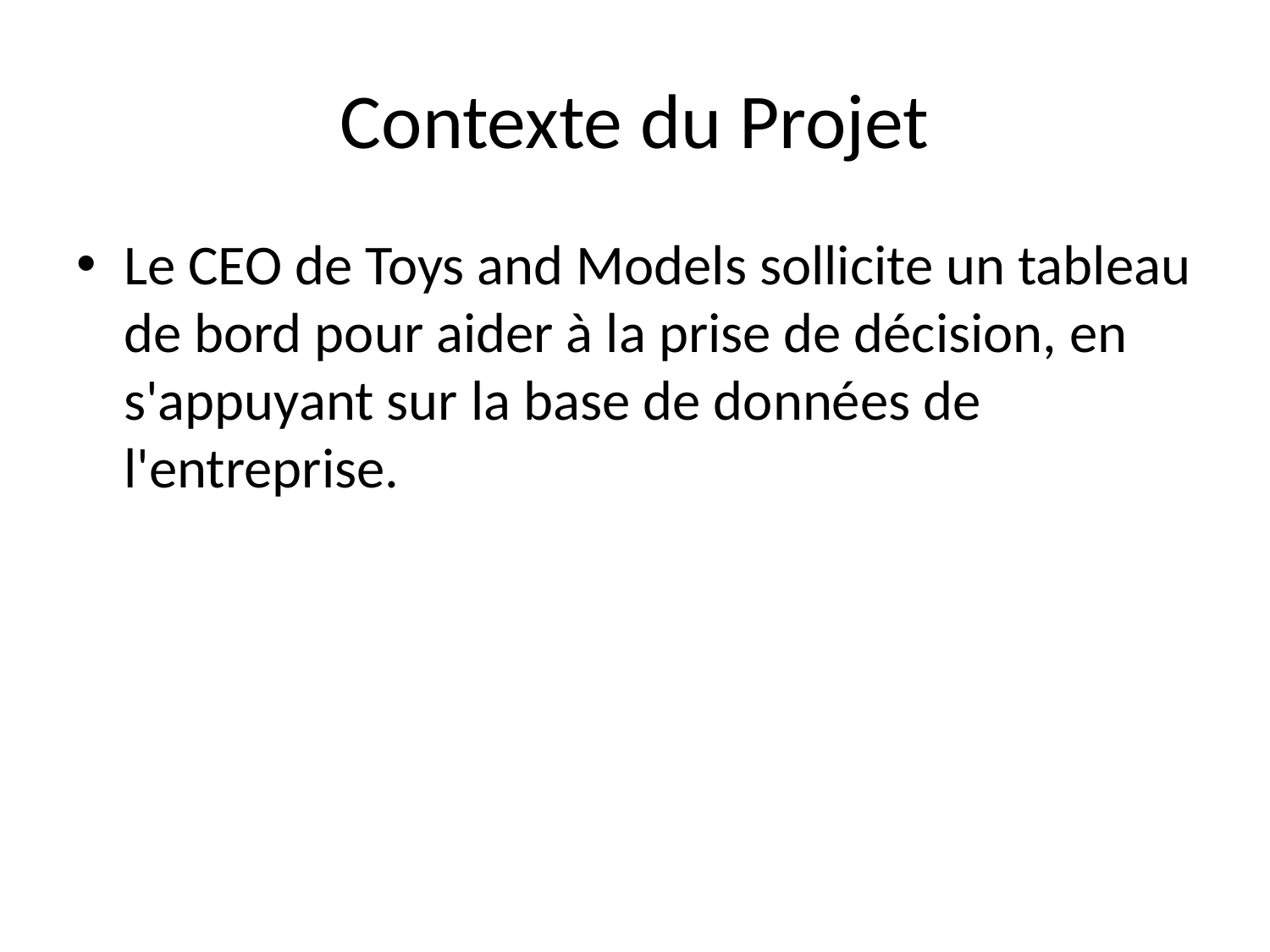

# Contexte du Projet
Le CEO de Toys and Models sollicite un tableau de bord pour aider à la prise de décision, en s'appuyant sur la base de données de l'entreprise.